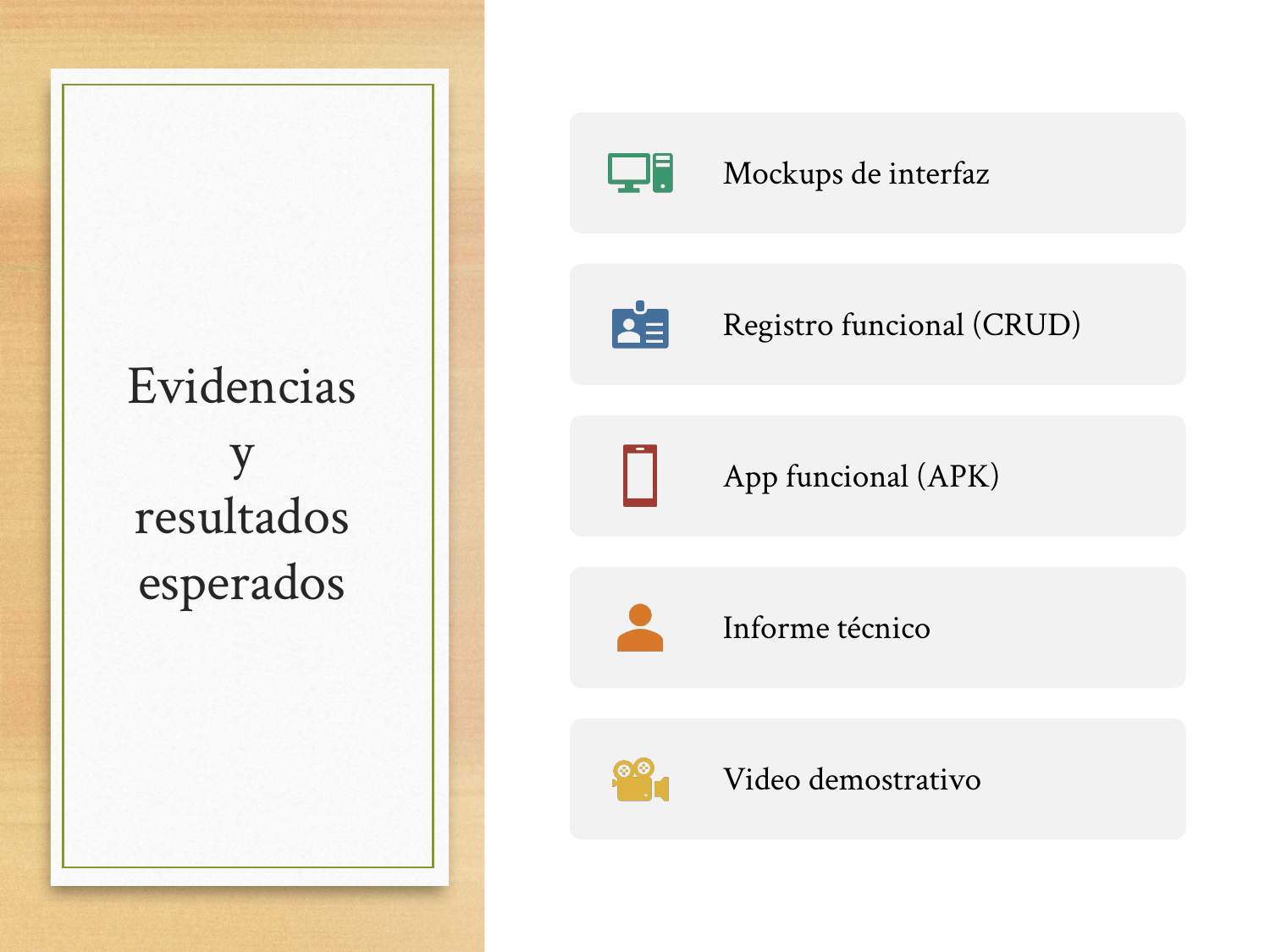

Mockups de interfaz
Registro funcional (CRUD)
App funcional (APK)
Informe técnico
Video demostrativo
# Evidencias y resultados esperados